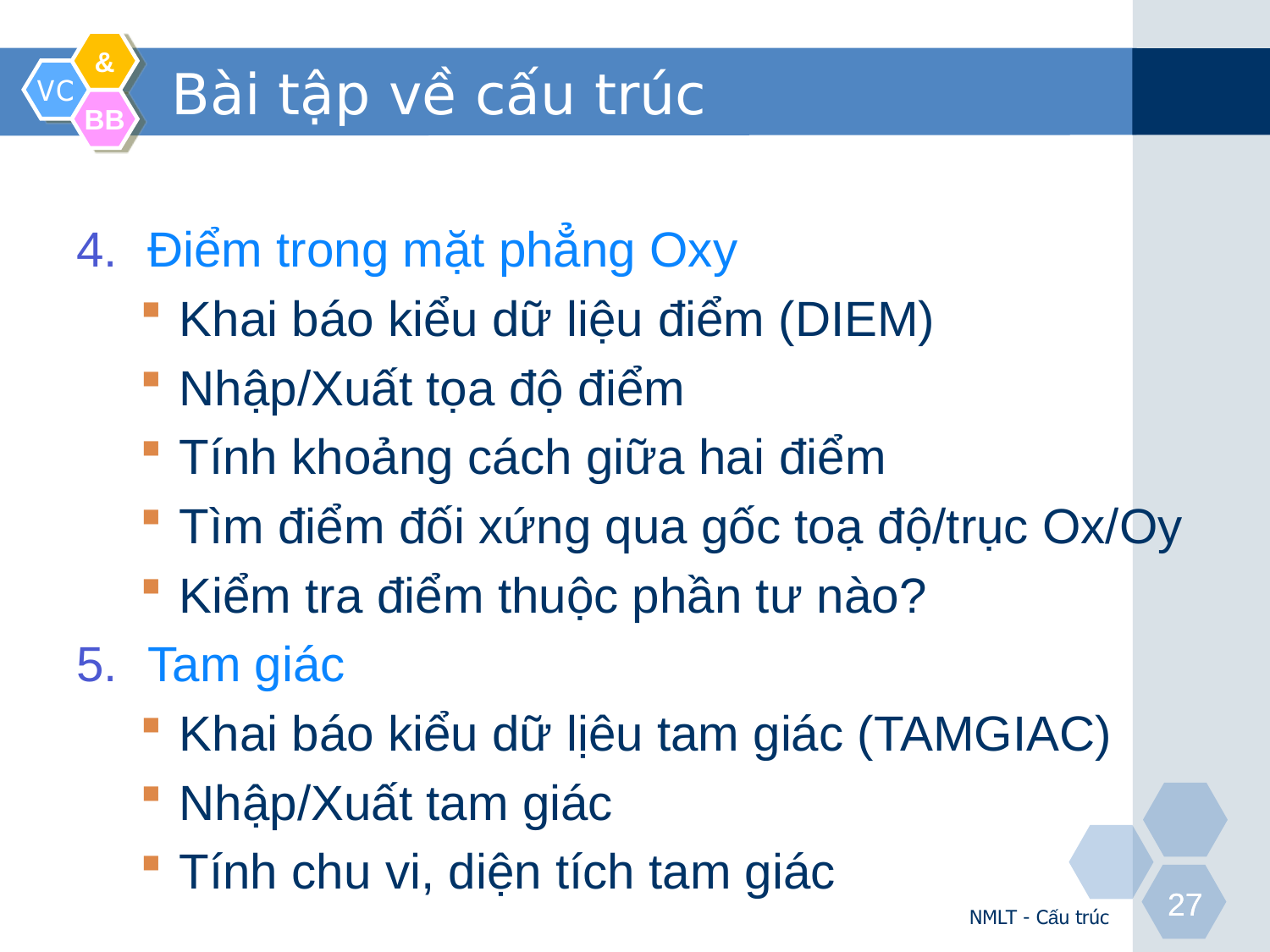

# Bài tập về cấu trúc
Điểm trong mặt phẳng Oxy
Khai báo kiểu dữ liệu điểm (DIEM)
Nhập/Xuất tọa độ điểm
Tính khoảng cách giữa hai điểm
Tìm điểm đối xứng qua gốc toạ độ/trục Ox/Oy
Kiểm tra điểm thuộc phần tư nào?
Tam giác
Khai báo kiểu dữ lịêu tam giác (TAMGIAC)
Nhập/Xuất tam giác
Tính chu vi, diện tích tam giác
NMLT - Cấu trúc